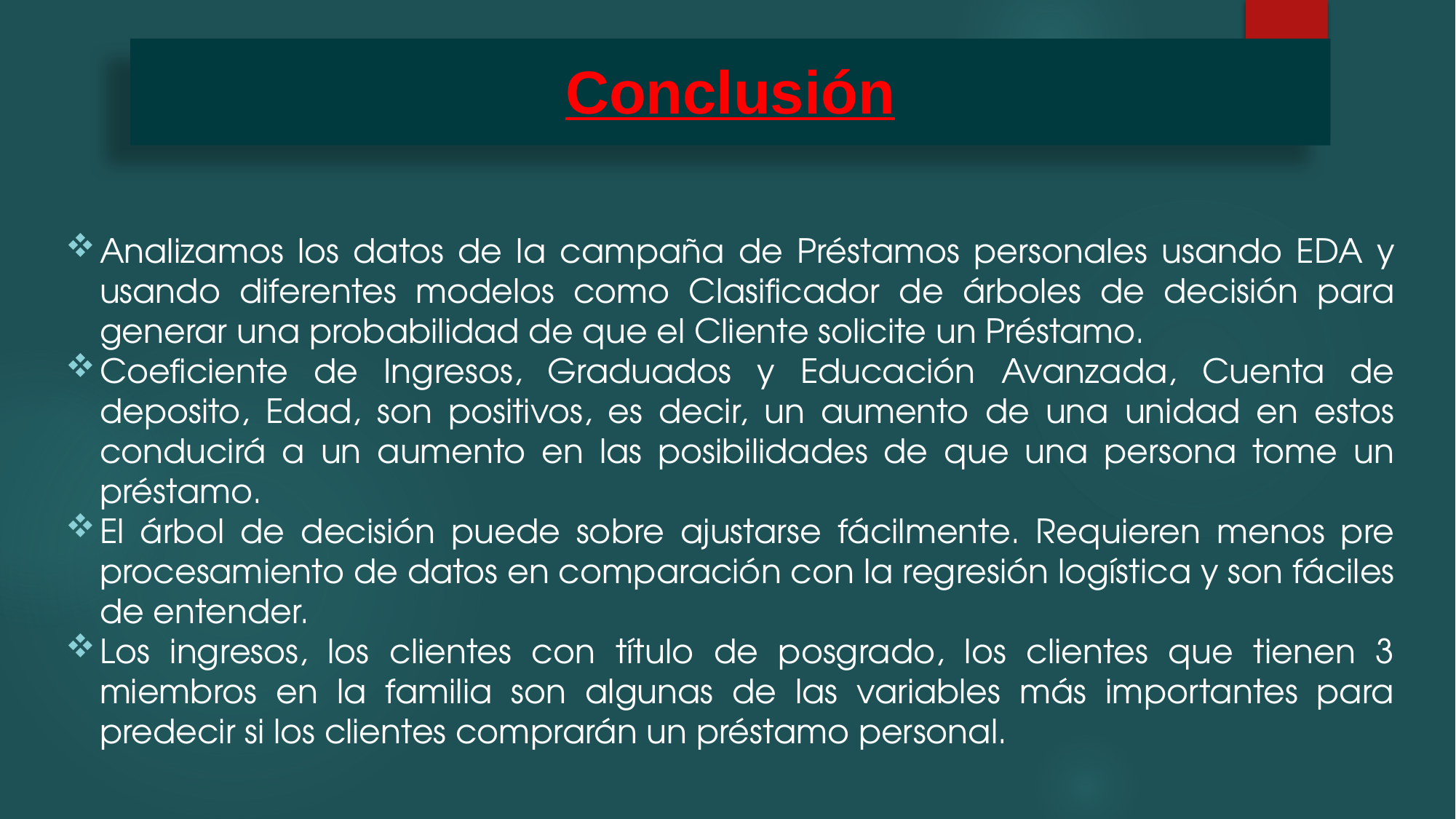

# Conclusión
Analizamos los datos de la campaña de Préstamos personales usando EDA y usando diferentes modelos como Clasificador de árboles de decisión para generar una probabilidad de que el Cliente solicite un Préstamo.
Coeficiente de Ingresos, Graduados y Educación Avanzada, Cuenta de deposito, Edad, son positivos, es decir, un aumento de una unidad en estos conducirá a un aumento en las posibilidades de que una persona tome un préstamo.
El árbol de decisión puede sobre ajustarse fácilmente. Requieren menos pre procesamiento de datos en comparación con la regresión logística y son fáciles de entender.
Los ingresos, los clientes con título de posgrado, los clientes que tienen 3 miembros en la familia son algunas de las variables más importantes para predecir si los clientes comprarán un préstamo personal.